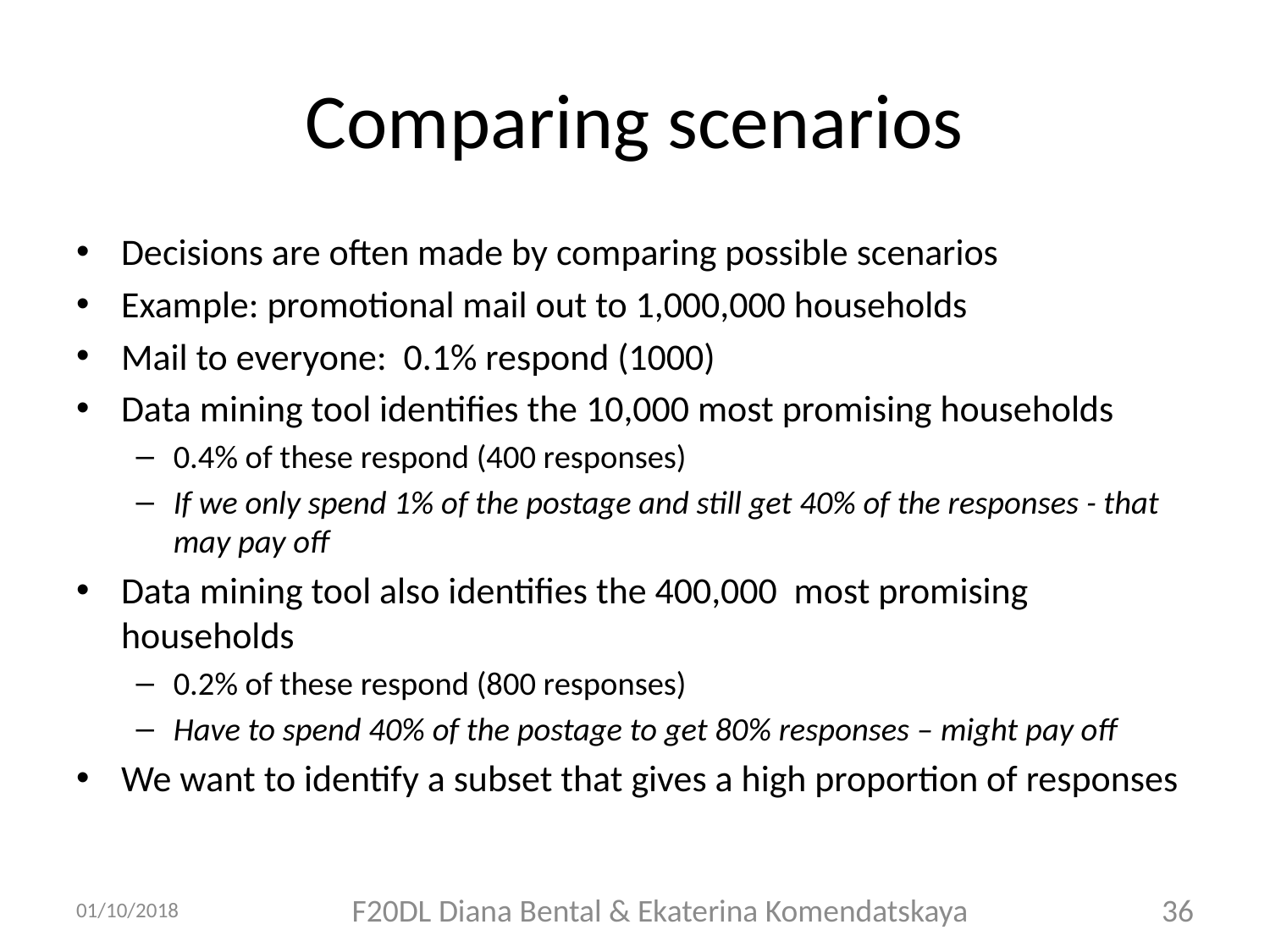

# Comparing scenarios
Decisions are often made by comparing possible scenarios
Example: promotional mail out to 1,000,000 households
Mail to everyone:  0.1% respond (1000)
Data mining tool identifies the 10,000 most promising households
0.4% of these respond (400 responses)
If we only spend 1% of the postage and still get 40% of the responses - that may pay off
Data mining tool also identifies the 400,000  most promising households
0.2% of these respond (800 responses)
Have to spend 40% of the postage to get 80% responses – might pay off
We want to identify a subset that gives a high proportion of responses

01/10/2018
F20DL Diana Bental & Ekaterina Komendatskaya
36